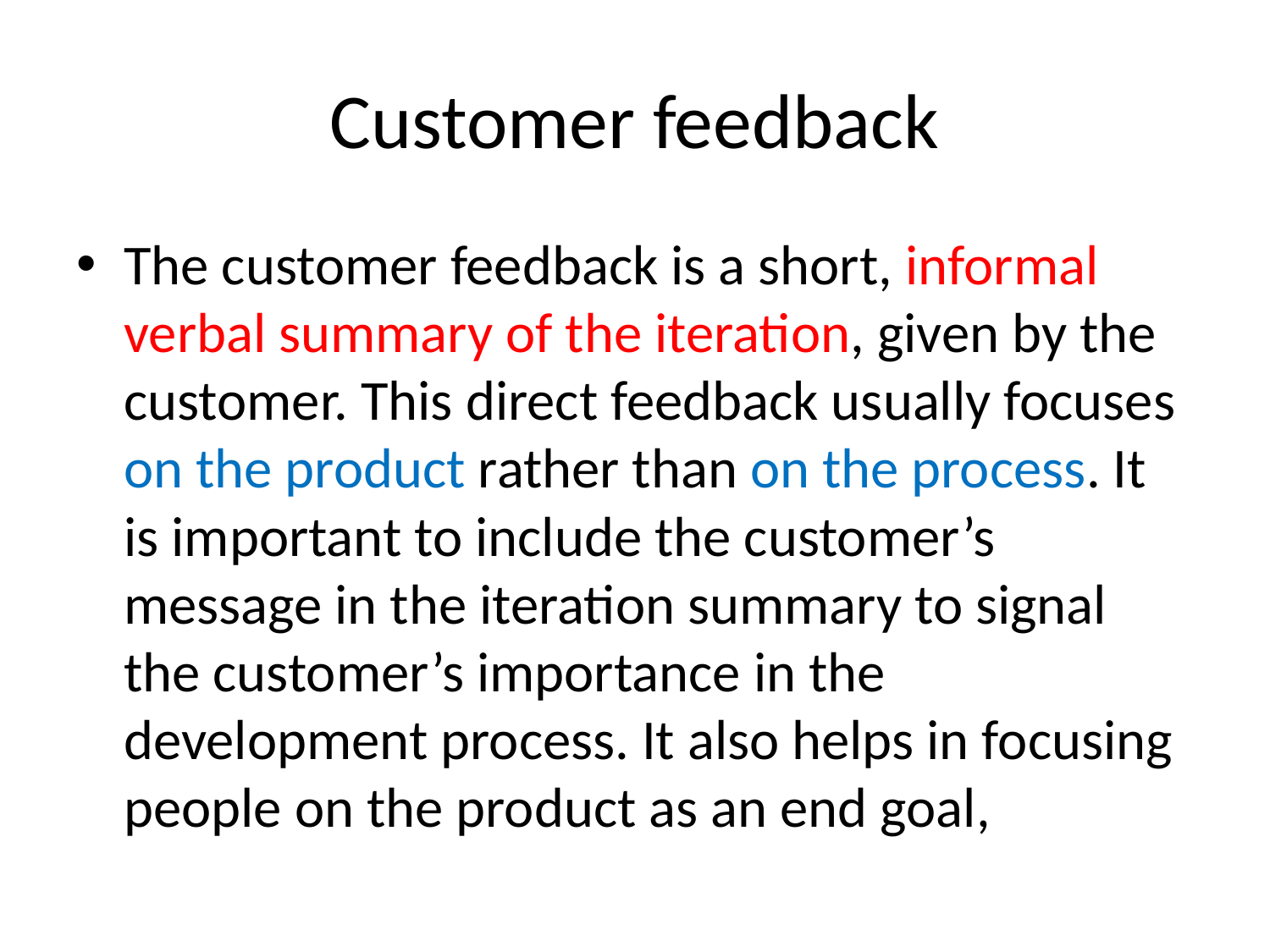

# Customer feedback
The customer feedback is a short, informal verbal summary of the iteration, given by the customer. This direct feedback usually focuses on the product rather than on the process. It is important to include the customer’s message in the iteration summary to signal the customer’s importance in the development process. It also helps in focusing people on the product as an end goal,